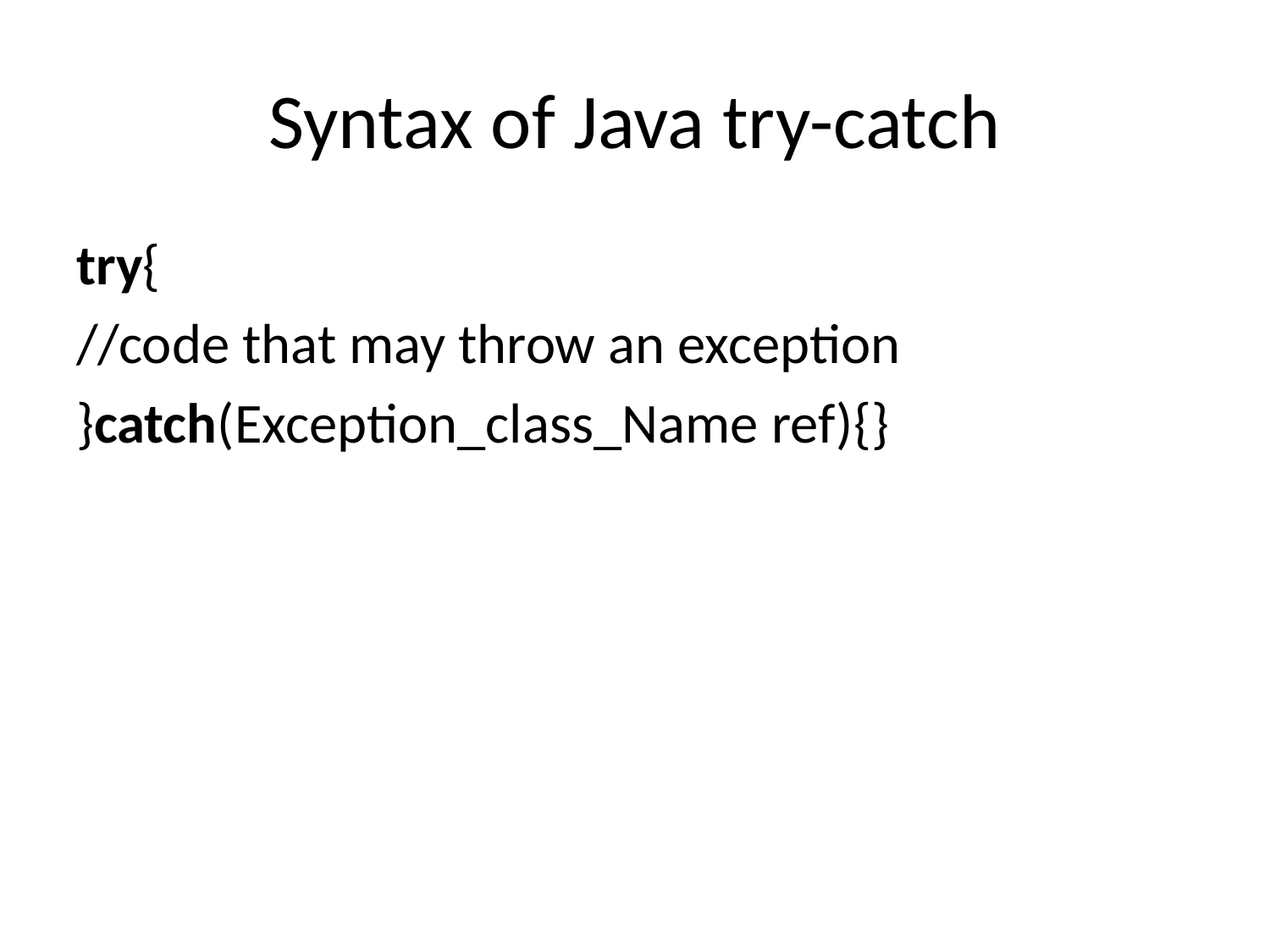

# Syntax of Java try-catch
try{
//code that may throw an exception
}catch(Exception_class_Name ref){}